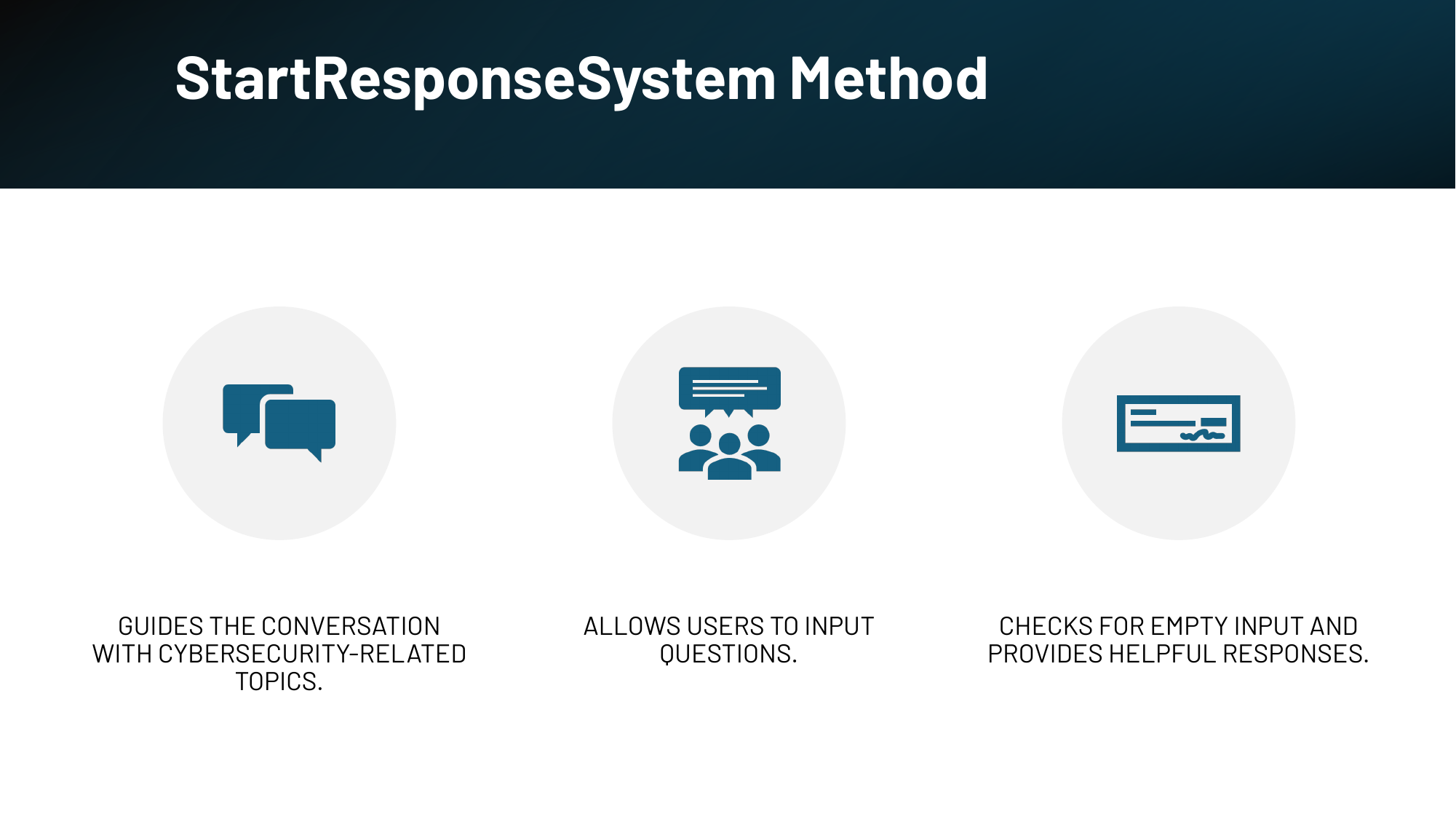

# StartResponseSystem Method

Guides the conversation with cybersecurity-related topics.
Allows users to input questions.
Checks for empty input and provides helpful responses.